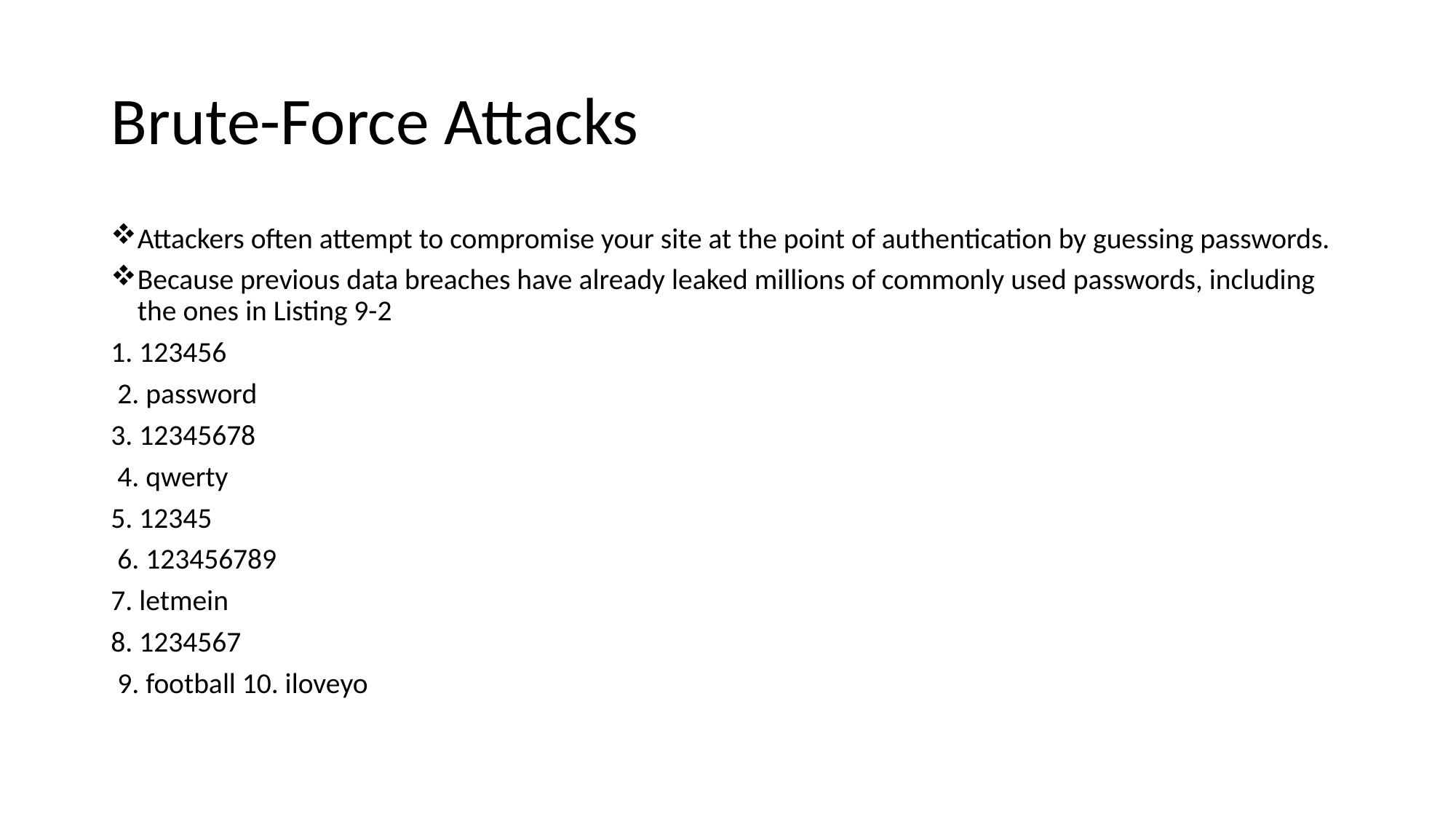

# Brute-Force Attacks
Attackers often attempt to compromise your site at the point of authentication by guessing passwords.
Because previous data breaches have already leaked millions of commonly used passwords, including the ones in Listing 9-2
1. 123456
 2. password
3. 12345678
 4. qwerty
5. 12345
 6. 123456789
7. letmein
8. 1234567
 9. football 10. iloveyo